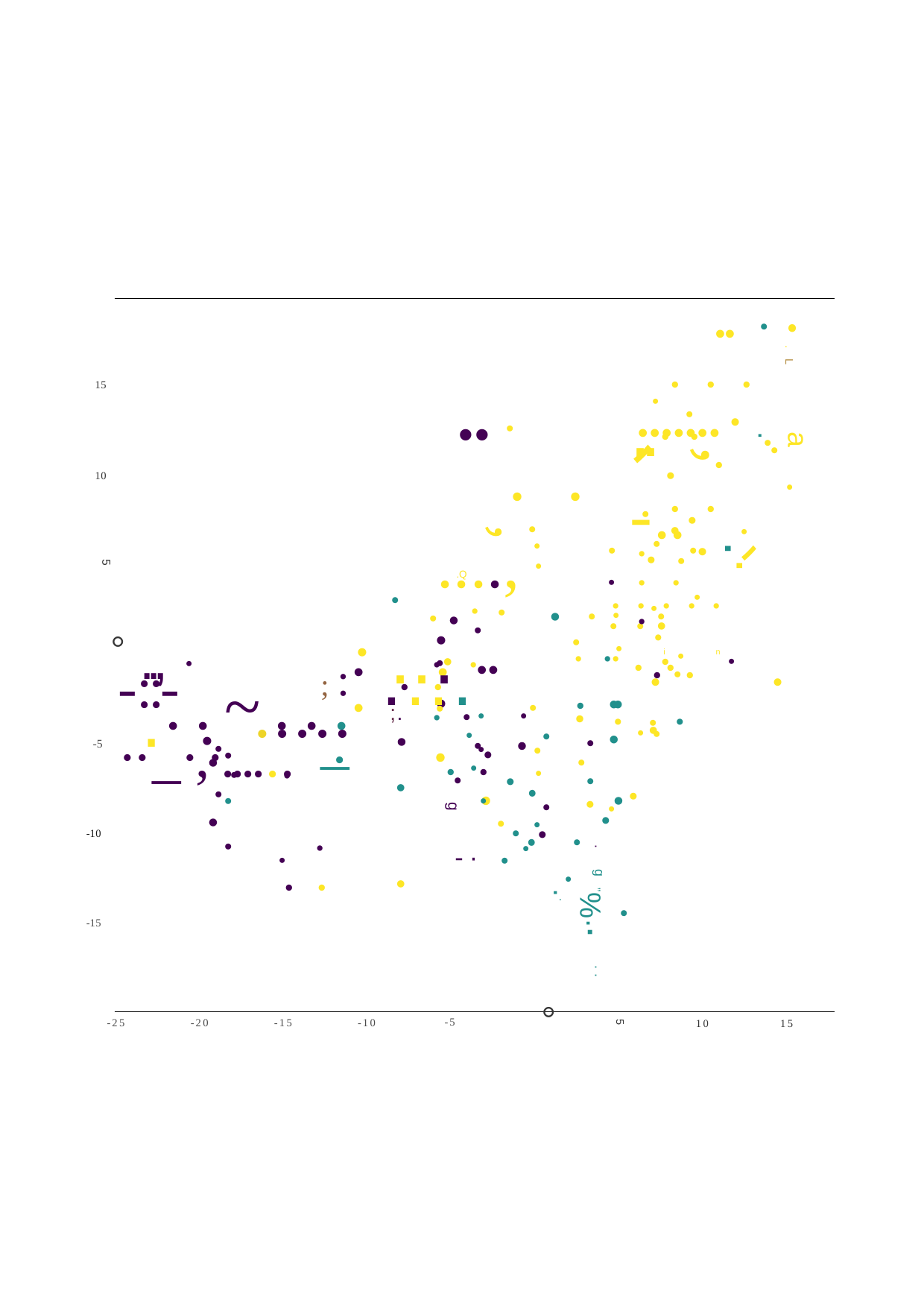

# ．．.．.．.i．n．.．
••
．．
.
L
•••．•••
15
.. -..
．
••
•••••••
•• ．．•
a.
．
．．，、
．	． ．
10
．．．••••••
．．．
． ．•．•．•．
．．，
....,．
•．••．•
••．
.·
、
5
.Q
．
．
．••••
．
．
．．
．
．
．
．．．
...;.
．．
..,．	·
．．
....
••••• ．．
。
-::-··_·,·......
; : _.
••
• •
•
..~...
••．••．-·
．
•••
．
．
．
．．．．．．．
．
．．
•••••
．．
．．．
．．．．．．．
•．•••
．．．．．．
-5
．
．．．
．
．．．
g
．．
．
-10
．．．
.
g
”%···.
．
-15
. .
。

-5
-25
-20
-15
-10
10
15
5